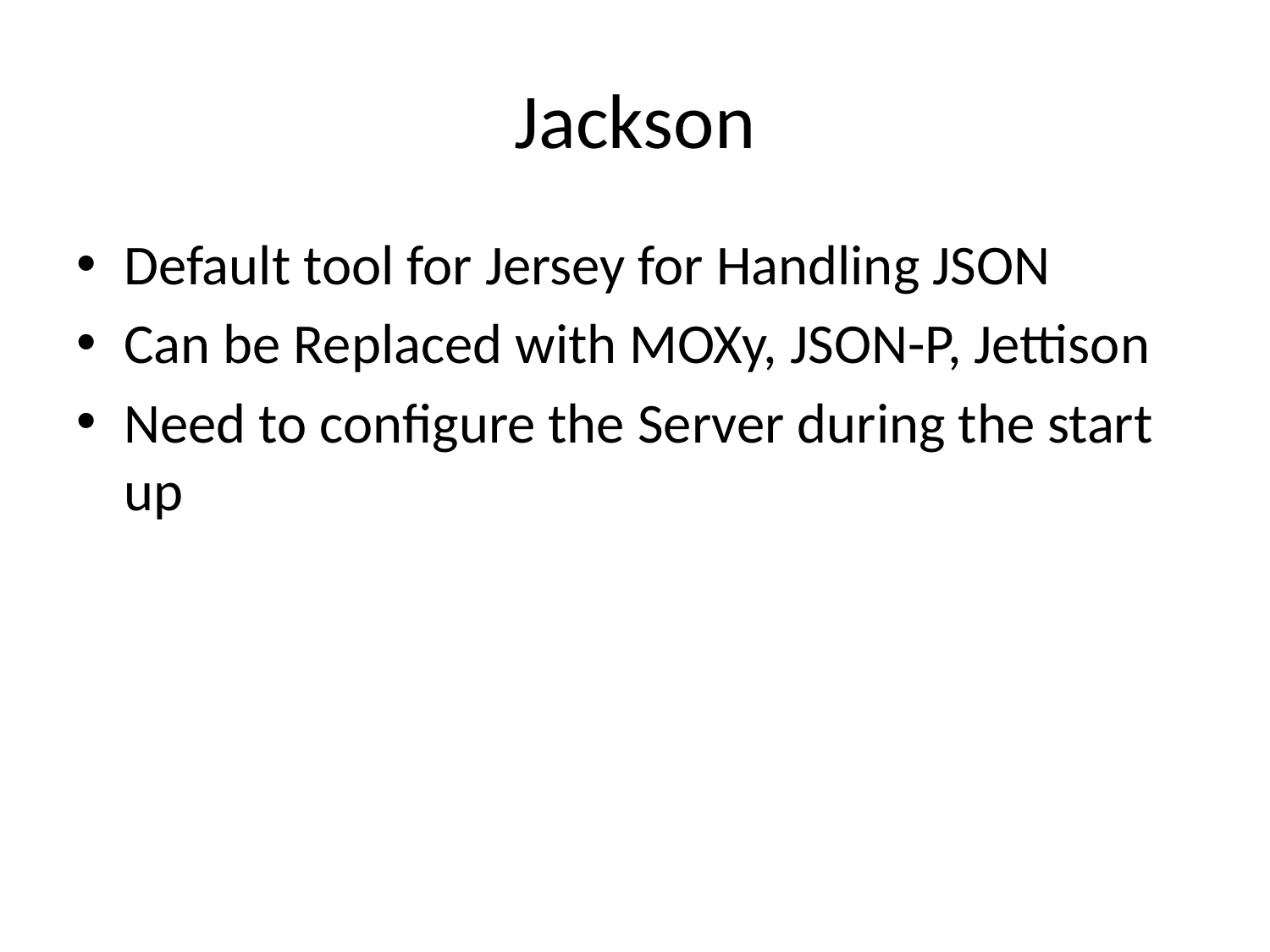

# Jackson
Default tool for Jersey for Handling JSON
Can be Replaced with MOXy, JSON-P, Jettison
Need to configure the Server during the start up